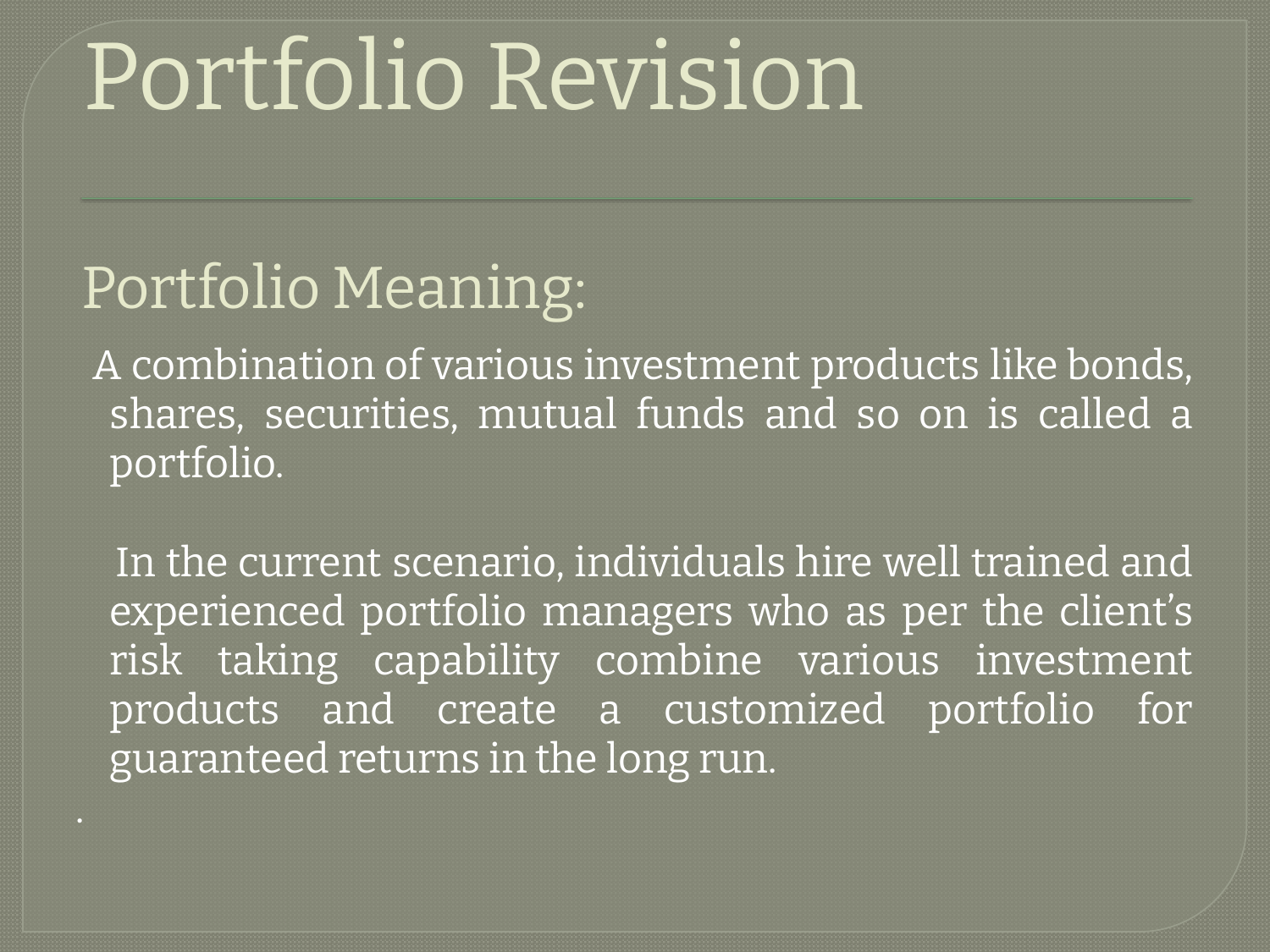

# Portfolio Revision

 Portfolio Meaning:

   A combination of various investment products like bonds, shares, securities, mutual funds and so on is called a portfolio.

    In the current scenario, individuals hire well trained and experienced portfolio managers who as per the client’s risk taking capability combine various investment products and create a customized portfolio for guaranteed returns in the long run.
.